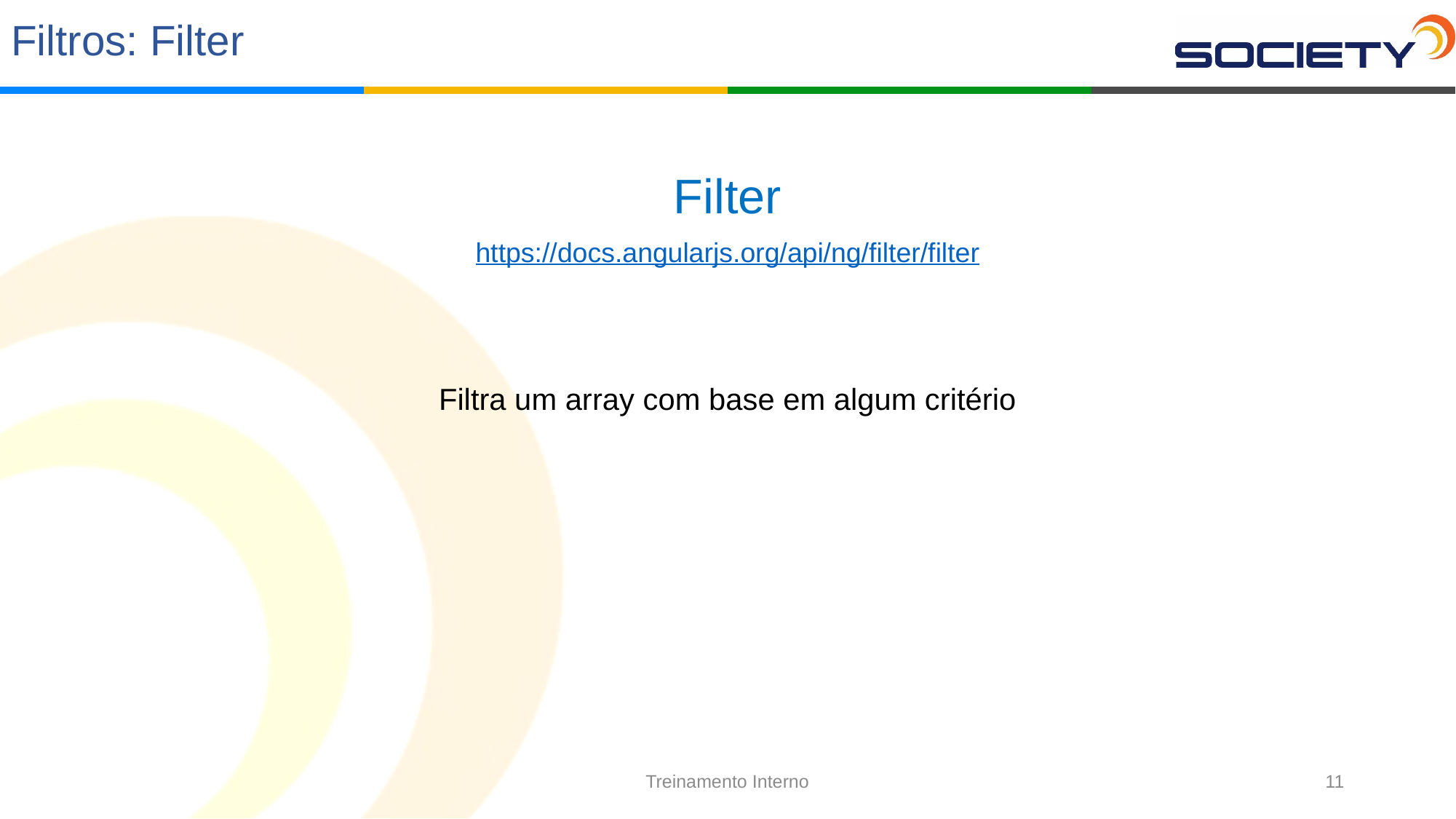

# Filtros: Filter
Filter
https://docs.angularjs.org/api/ng/filter/filter
Filtra um array com base em algum critério
Treinamento Interno
11